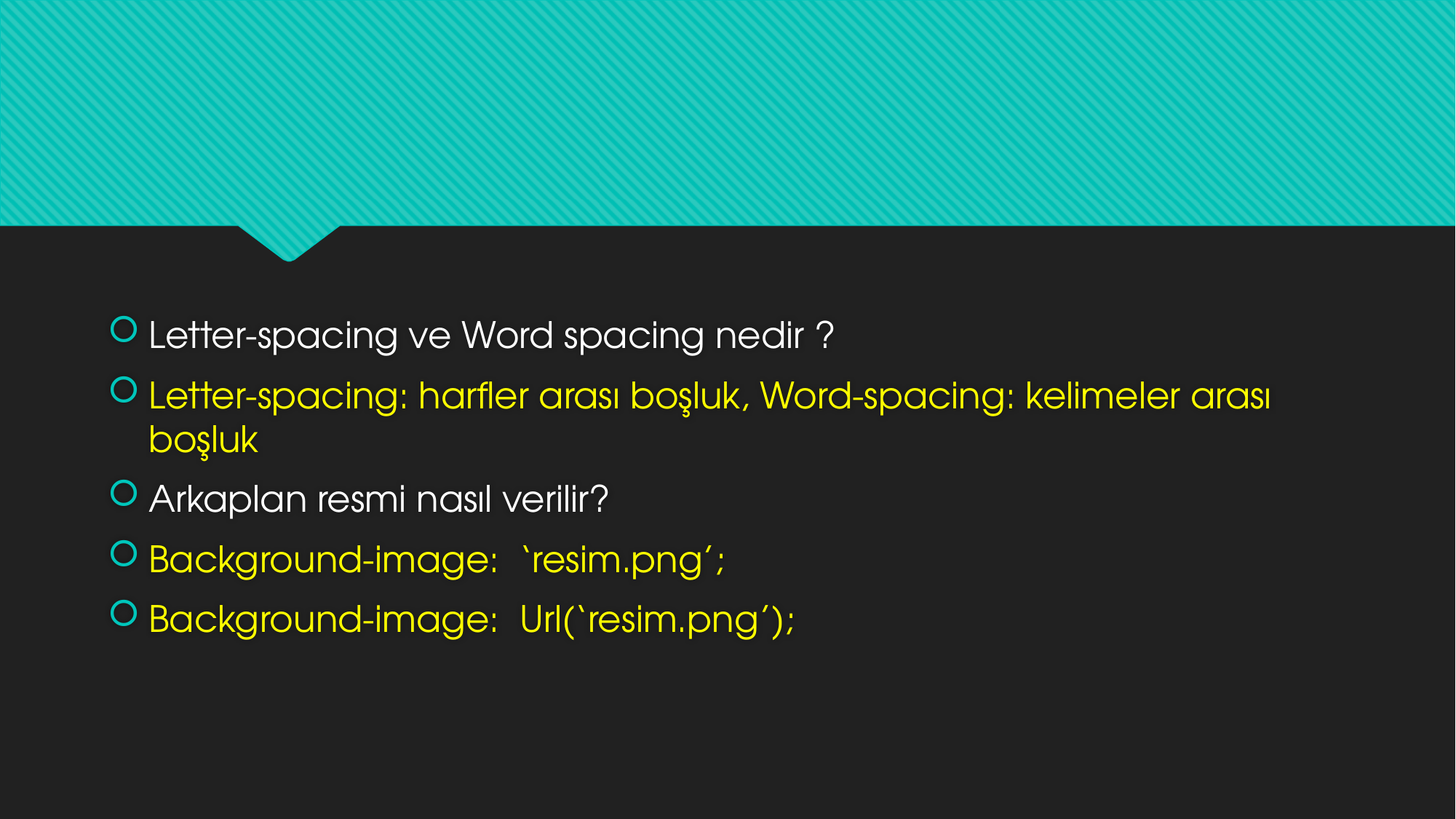

#
Letter-spacing ve Word spacing nedir ?
Letter-spacing: harfler arası boşluk, Word-spacing: kelimeler arası boşluk
Arkaplan resmi nasıl verilir?
Background-image:  ‘resim.png’;
Background-image:  Url(‘resim.png’);